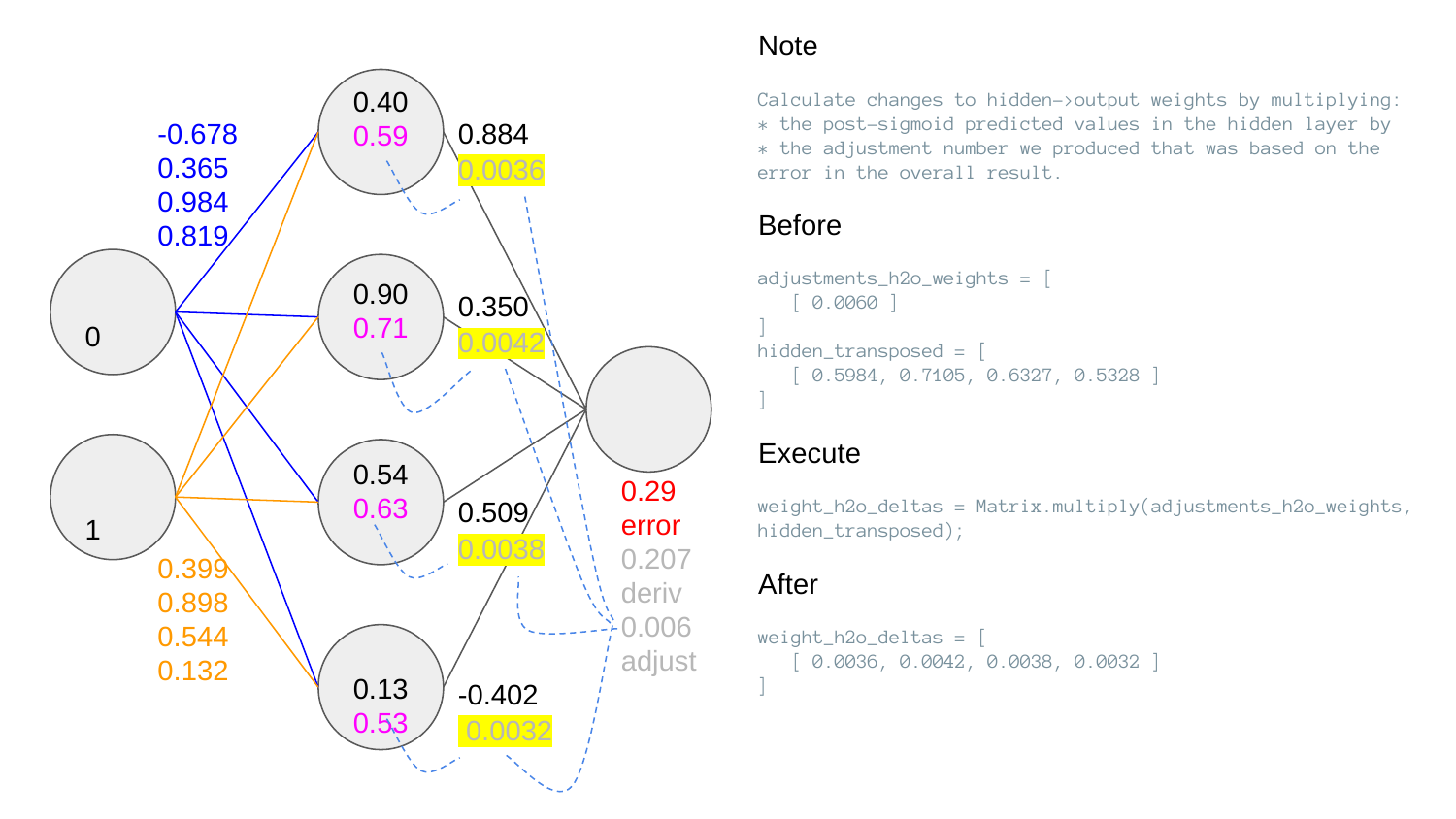

Note

Calculate changes to hidden->output weights by multiplying:
* the post-sigmoid predicted values in the hidden layer by
* the adjustment number we produced that was based on the error in the overall result.

Before

adjustments_h2o_weights = [
   [ 0.0060 ]
]
hidden_transposed = [
   [ 0.5984, 0.7105, 0.6327, 0.5328 ]
]

Execute

weight_h2o_deltas = Matrix.multiply(adjustments_h2o_weights, hidden_transposed);

After

weight_h2o_deltas = [
   [ 0.0036, 0.0042, 0.0038, 0.0032 ]
]

0.40
0.59
0.884
-0.678
0.365
0.984
0.819

0.0036

0.90
0.71
0.350
0
0.0042

0.29 error
0.207
deriv
0.006
adjust

0.54
0.63
0.509
1
0.0038

0.399
0.898
0.544
0.132

0.13
0.53

-0.402
 0.0032